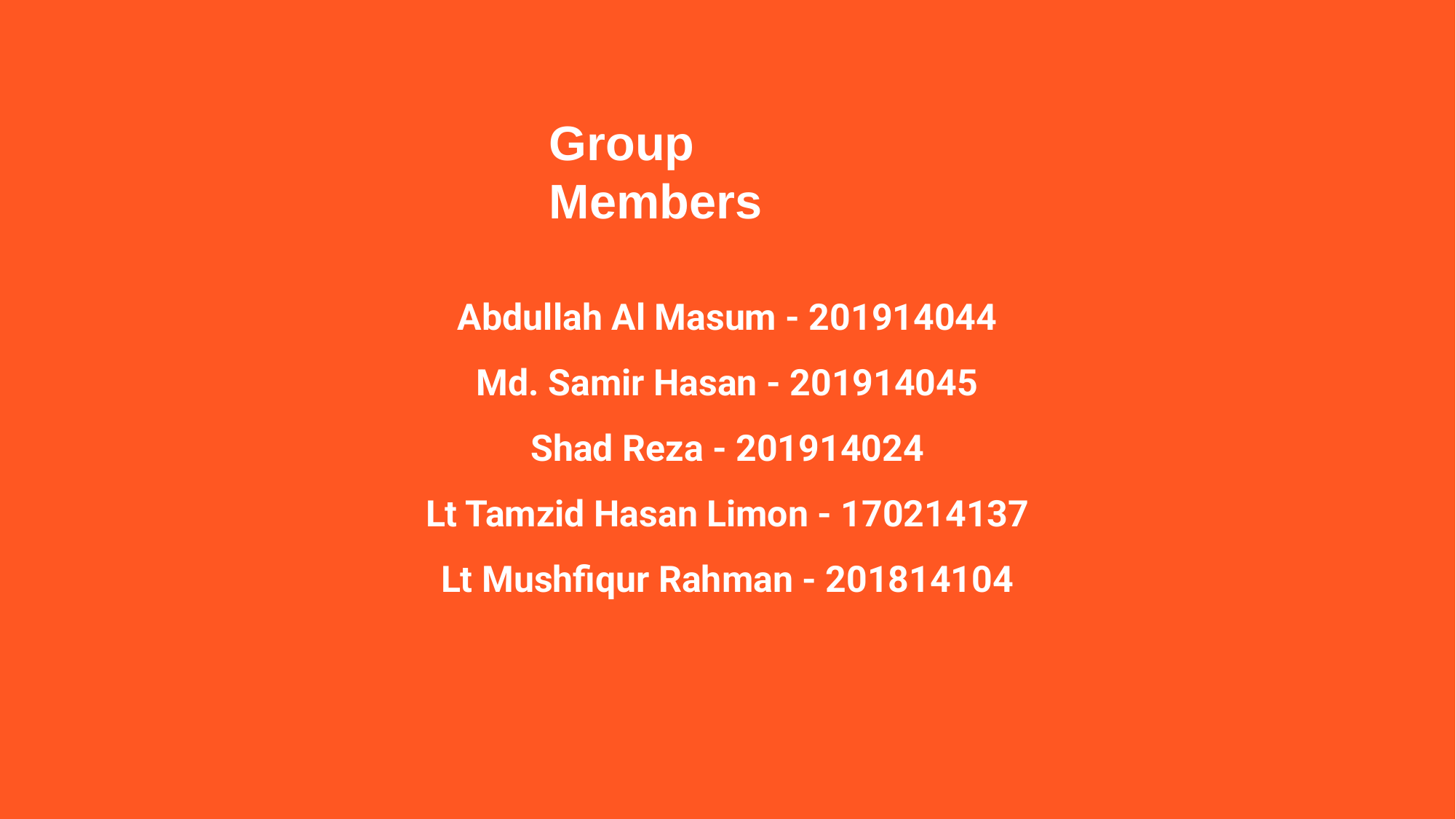

Group Members
# Abdullah Al Masum - 201914044
Md. Samir Hasan - 201914045
Shad Reza - 201914024
Lt Tamzid Hasan Limon - 170214137
Lt Mushfiqur Rahman - 201814104